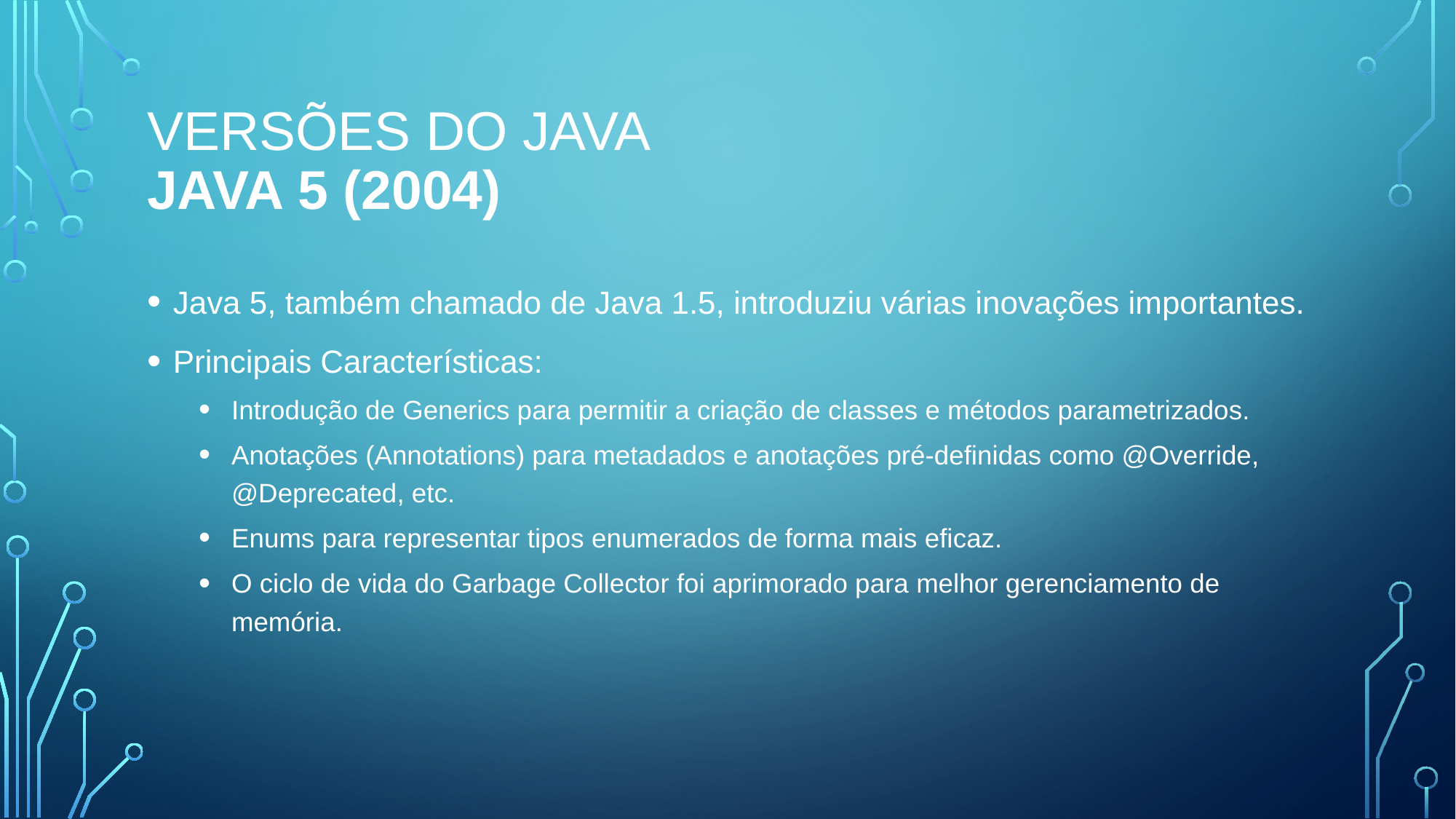

# Versões do java Java 5 (2004)
Java 5, também chamado de Java 1.5, introduziu várias inovações importantes.
Principais Características:
Introdução de Generics para permitir a criação de classes e métodos parametrizados.
Anotações (Annotations) para metadados e anotações pré-definidas como @Override, @Deprecated, etc.
Enums para representar tipos enumerados de forma mais eficaz.
O ciclo de vida do Garbage Collector foi aprimorado para melhor gerenciamento de memória.